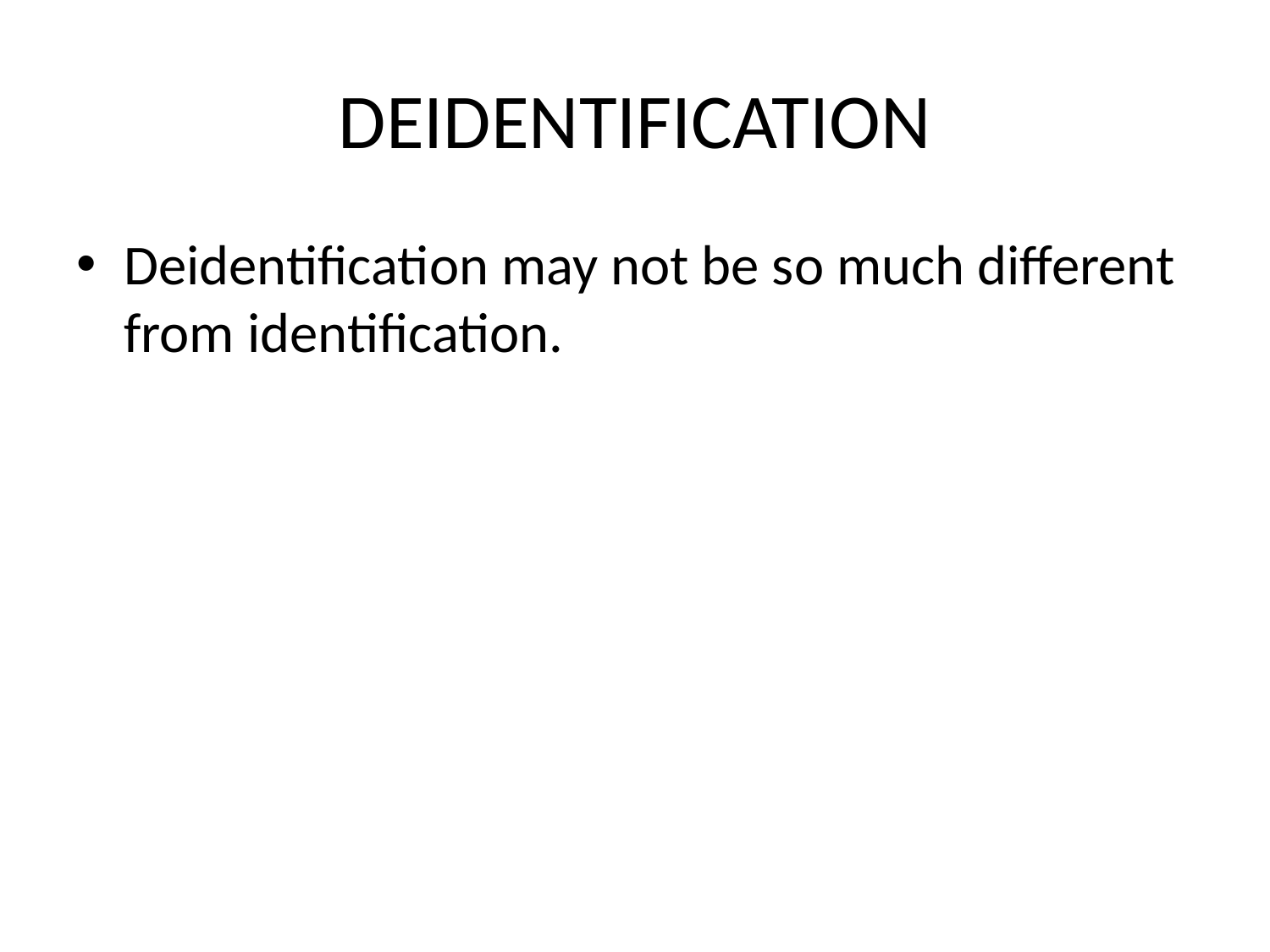

# DEIDENTIFICATION
Deidentification may not be so much different from identification.